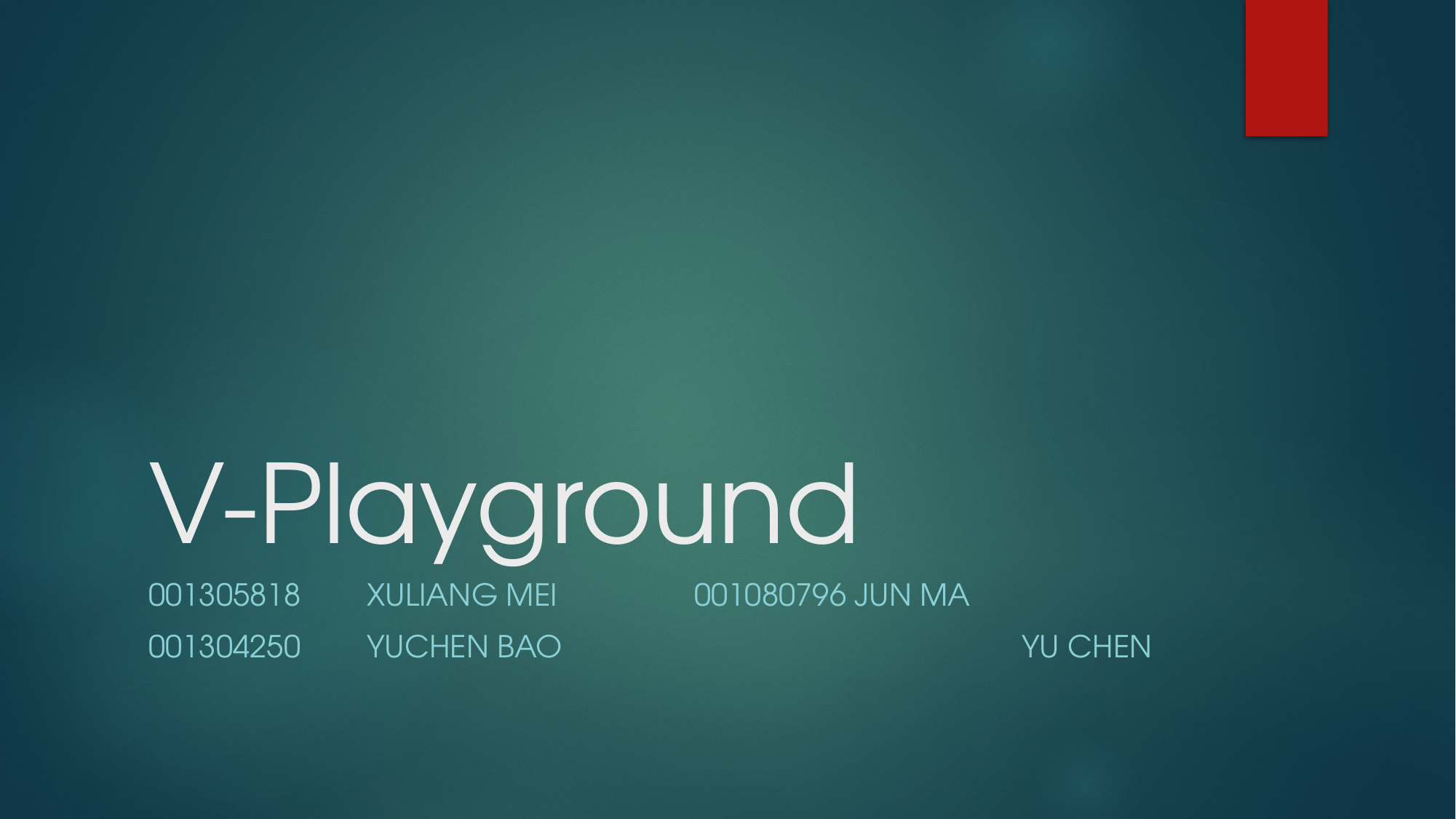

# V-Playground
001305818	xuliang mei		001080796 Jun ma
001304250	yuchen bao					yu chen